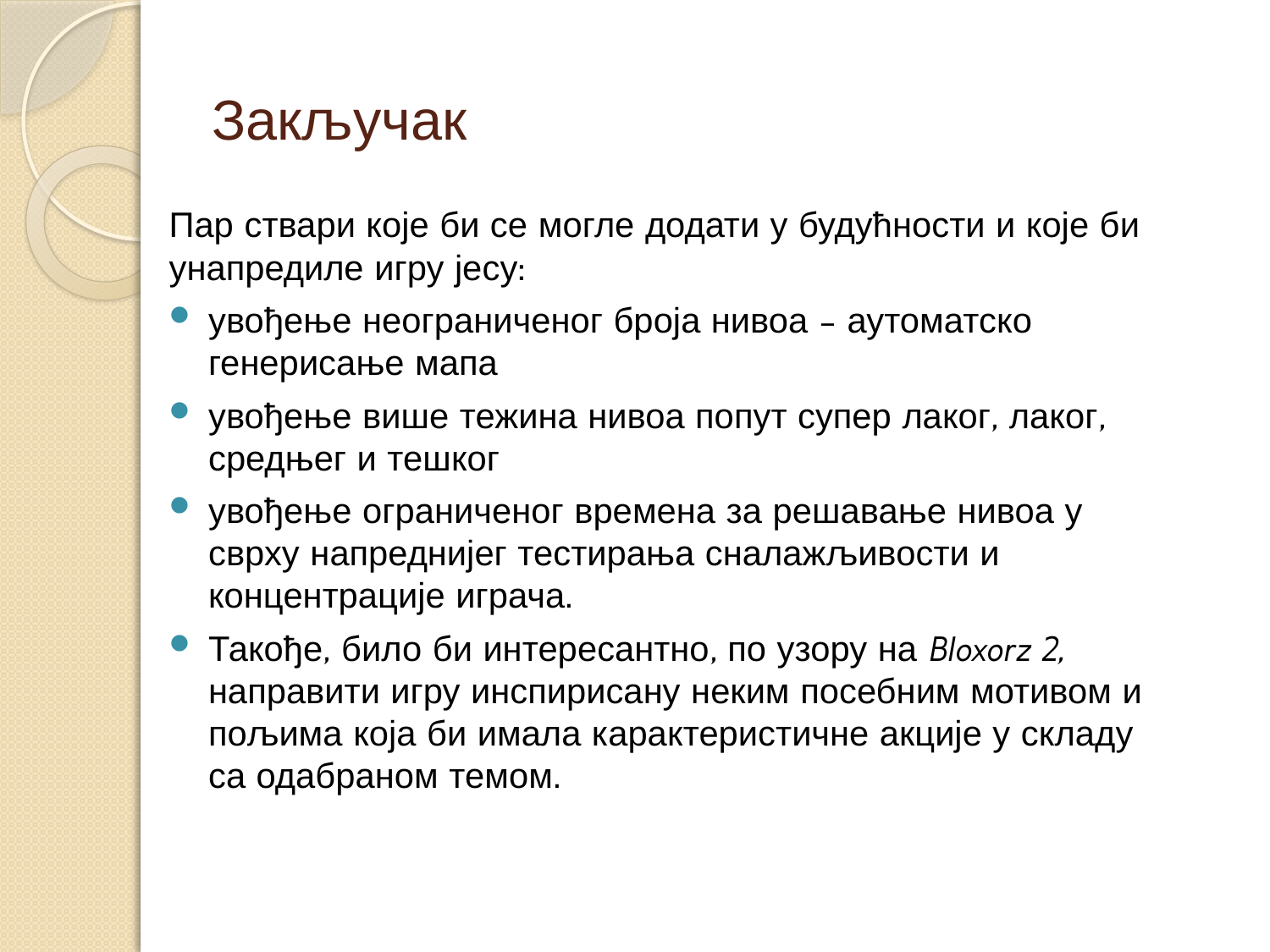

# Закључак
Пар ствари које би се могле додати у будућности и које би унапредиле игру јесу:
увођење неограниченог броја нивоа – аутоматско генерисање мапа
увођење више тежина нивоа попут супер лаког, лаког, средњег и тешког
увођење ограниченог времена за решавање нивоа у сврху напреднијег тестирања сналажљивости и концентрације играча.
Такође, било би интересантно, по узору на Bloxorz 2, направити игру инспирисану неким посебним мотивом и пољима која би имала карактеристичне акције у складу са одабраном темом.